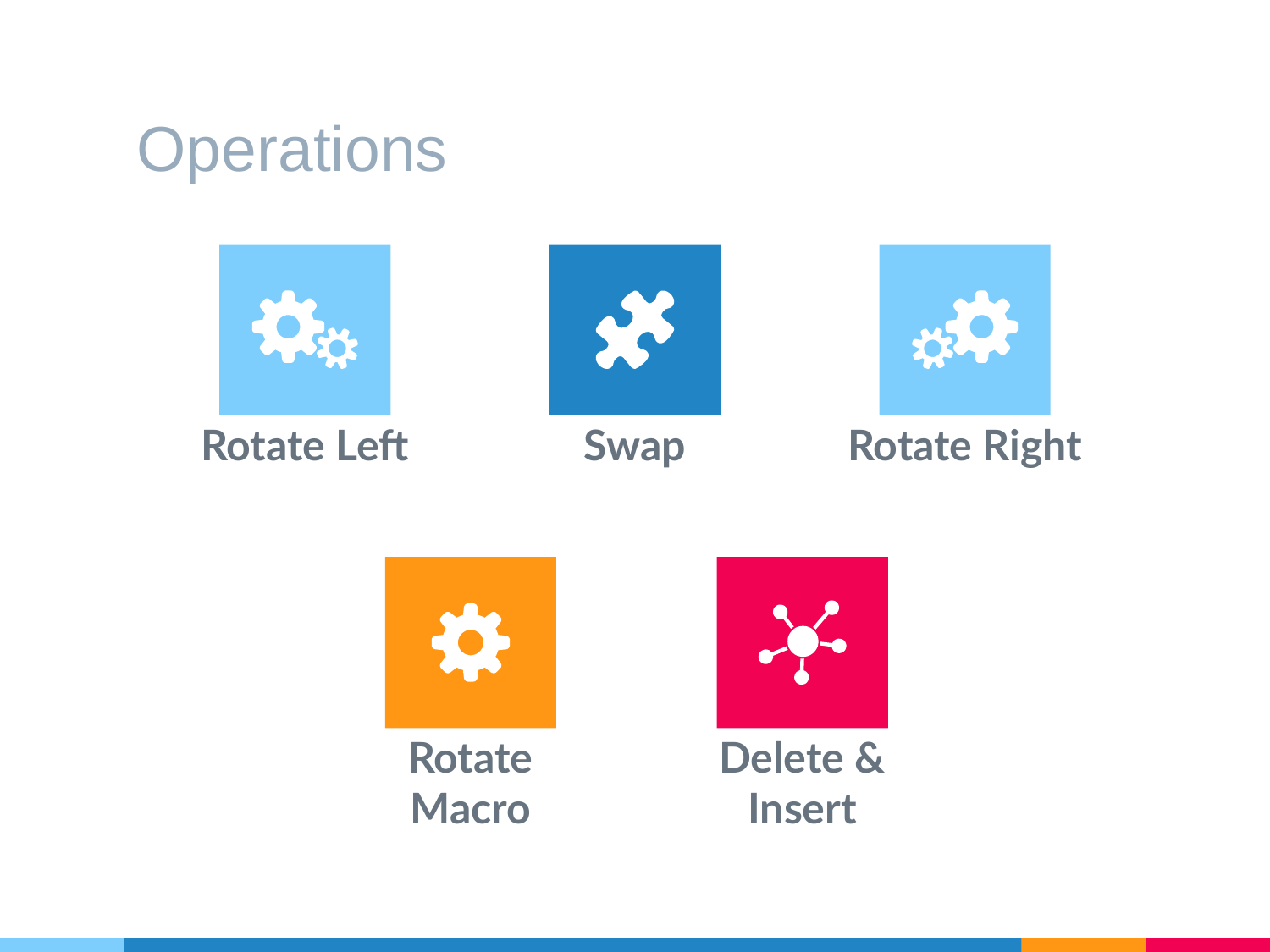

# Operations

Rotate Left

Swap

Rotate Right

Rotate Macro

Delete & Insert